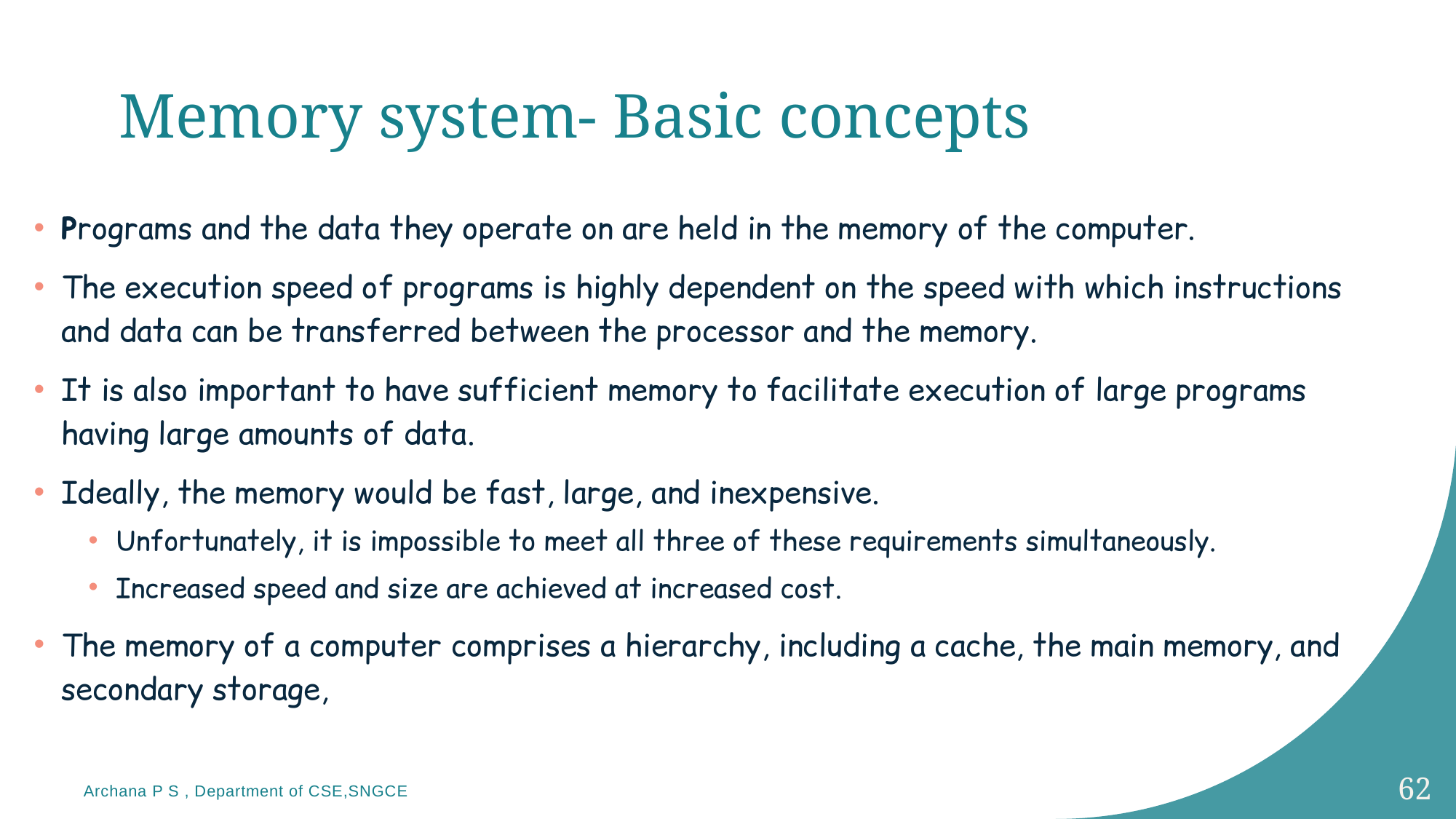

# Memory system- Basic concepts
Programs and the data they operate on are held in the memory of the computer.
The execution speed of programs is highly dependent on the speed with which instructions and data can be transferred between the processor and the memory.
It is also important to have sufficient memory to facilitate execution of large programs having large amounts of data.
Ideally, the memory would be fast, large, and inexpensive.
Unfortunately, it is impossible to meet all three of these requirements simultaneously.
Increased speed and size are achieved at increased cost.
The memory of a computer comprises a hierarchy, including a cache, the main memory, and secondary storage,
62
Archana P S , Department of CSE,SNGCE